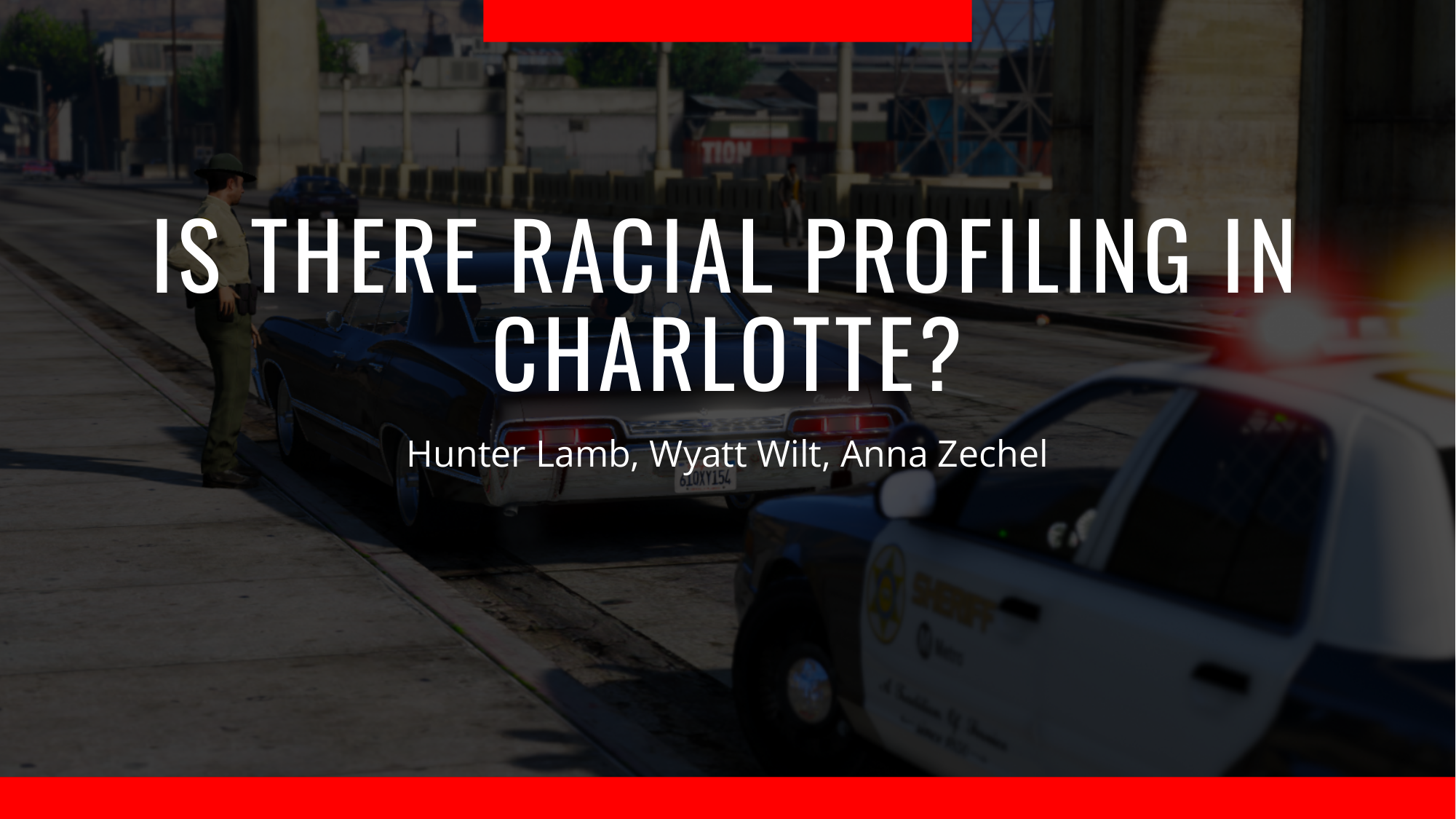

# IS THERE RACIAL PROFILING IN CHARLOTTE?
Hunter Lamb, Wyatt Wilt, Anna Zechel